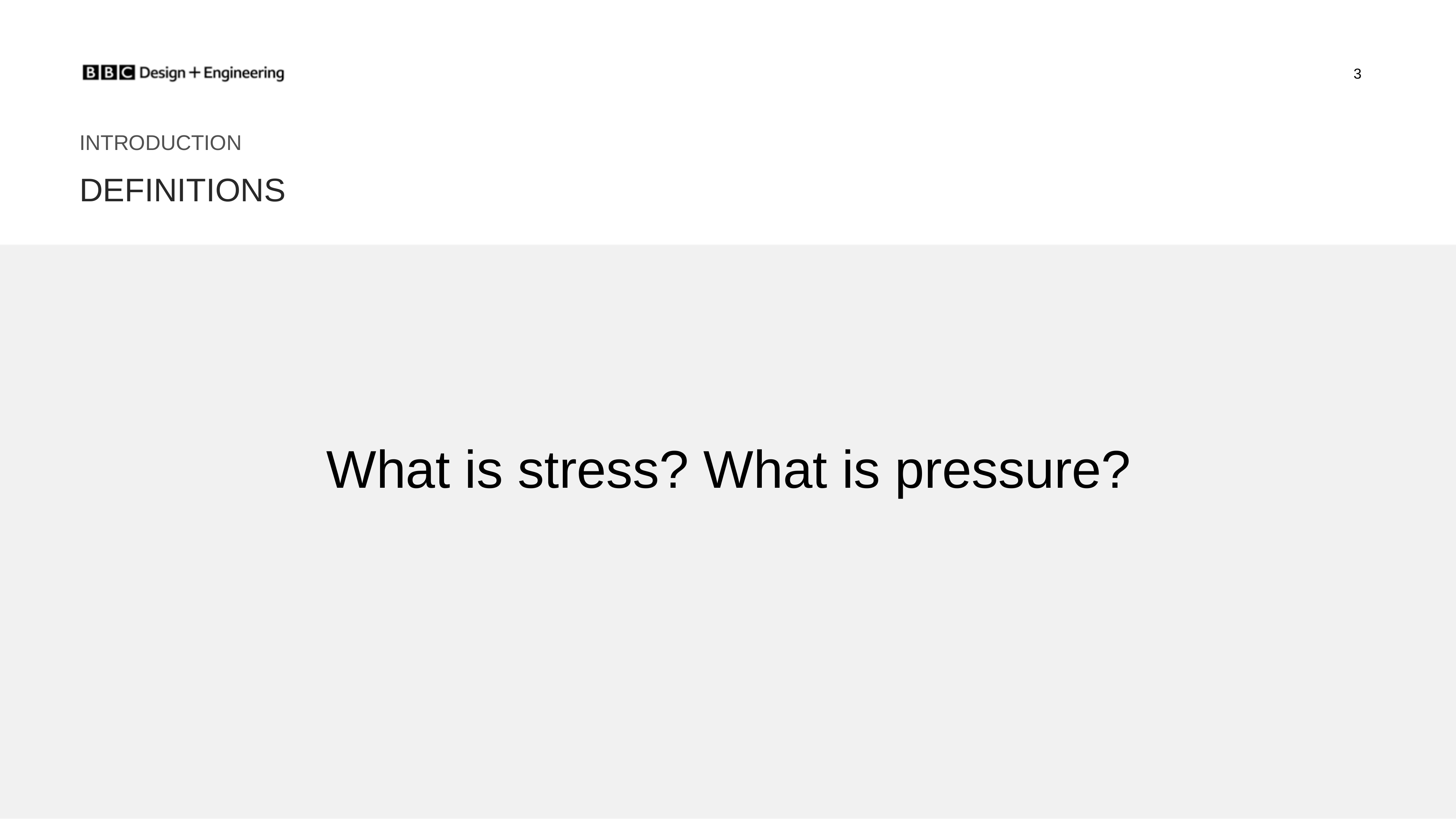

3
INTRODUCTION
definitions
What is stress? What is pressure?